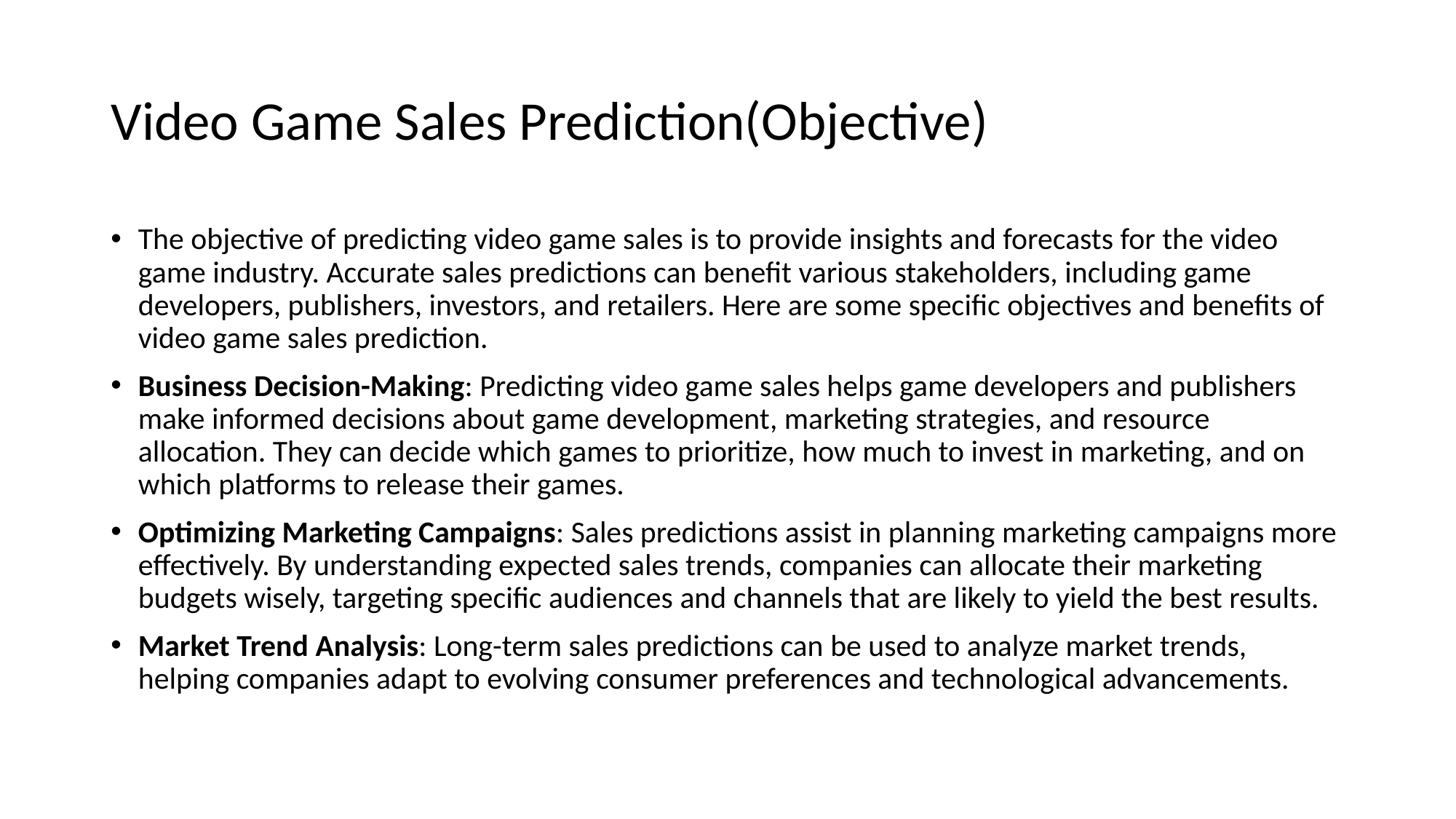

# Video Game Sales Prediction(Objective)
The objective of predicting video game sales is to provide insights and forecasts for the video game industry. Accurate sales predictions can benefit various stakeholders, including game developers, publishers, investors, and retailers. Here are some specific objectives and benefits of video game sales prediction.
Business Decision-Making: Predicting video game sales helps game developers and publishers make informed decisions about game development, marketing strategies, and resource allocation. They can decide which games to prioritize, how much to invest in marketing, and on which platforms to release their games.
Optimizing Marketing Campaigns: Sales predictions assist in planning marketing campaigns more effectively. By understanding expected sales trends, companies can allocate their marketing budgets wisely, targeting specific audiences and channels that are likely to yield the best results.
Market Trend Analysis: Long-term sales predictions can be used to analyze market trends, helping companies adapt to evolving consumer preferences and technological advancements.